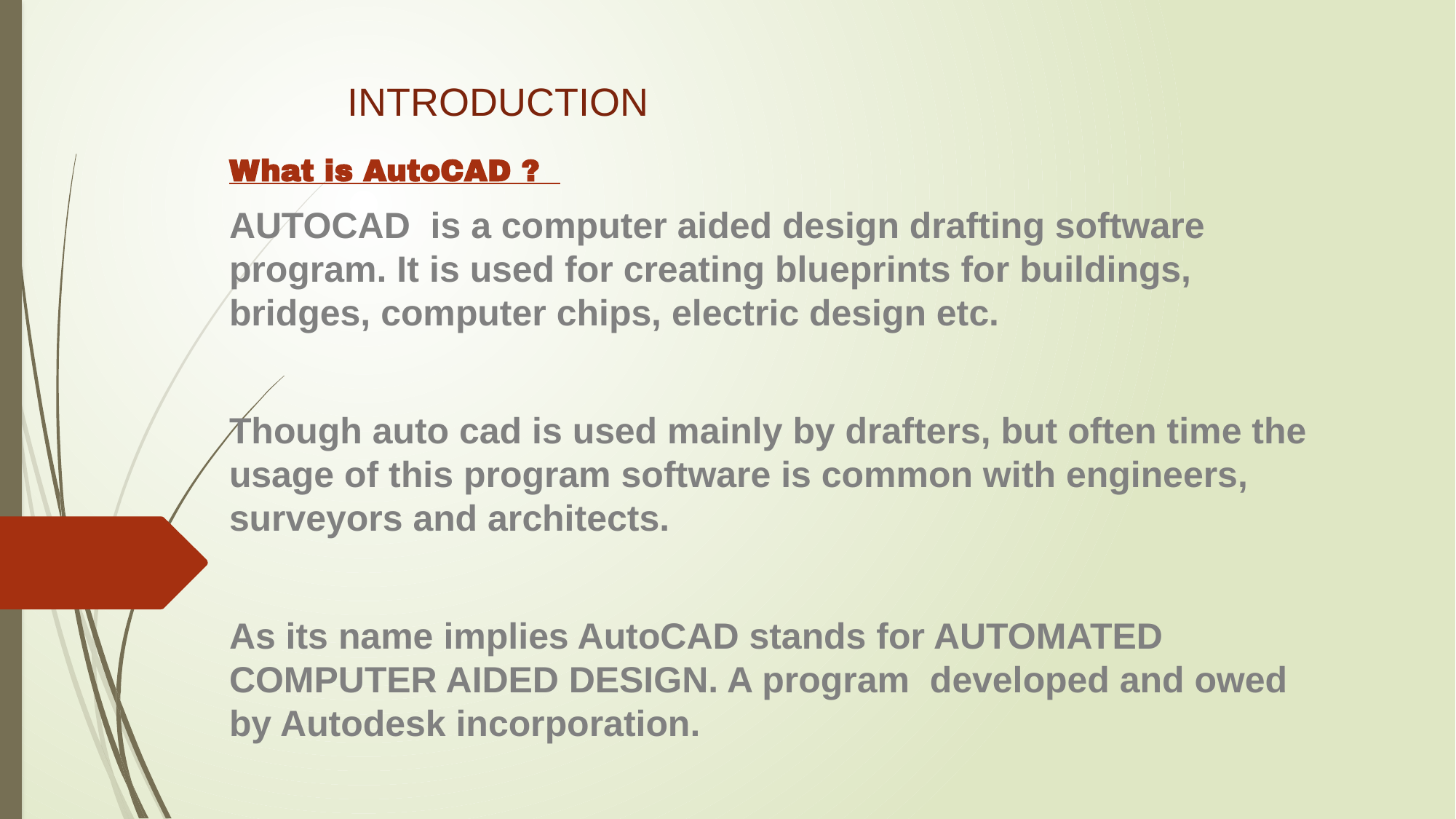

# INTRODUCTION
What is AutoCAD ?
AUTOCAD  is a computer aided design drafting software program. It is used for creating blueprints for buildings, bridges, computer chips, electric design etc.

Though auto cad is used mainly by drafters, but often time the usage of this program software is common with engineers, surveyors and architects.

As its name implies AutoCAD stands for AUTOMATED COMPUTER AIDED DESIGN. A program  developed and owed by Autodesk incorporation.